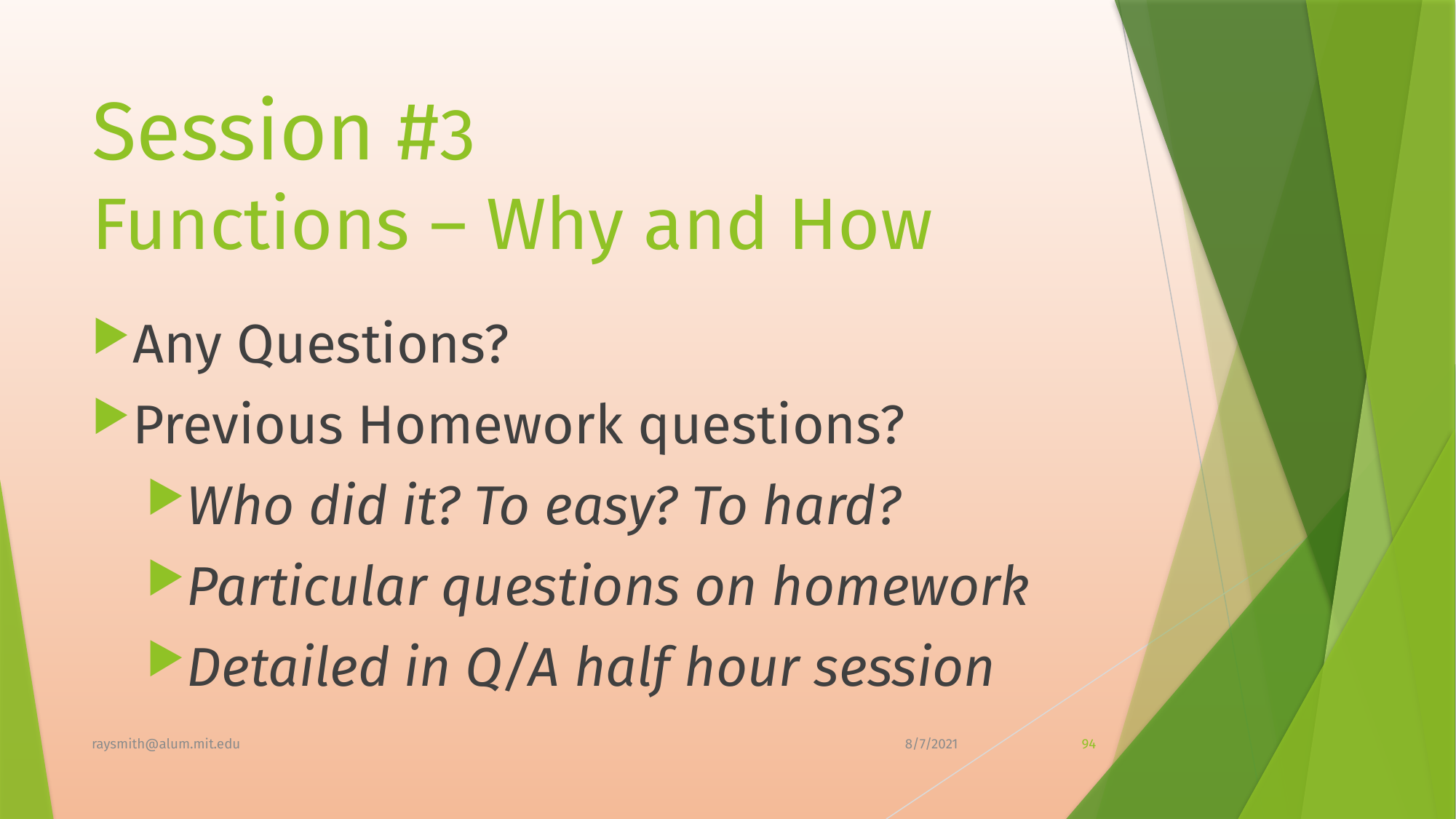

# Session #3 Functions – Why and How
Any Questions?
Previous Homework questions?
Who did it? To easy? To hard?
Particular questions on homework
Detailed in Q/A half hour session

raysmith@alum.mit.edu
8/7/2021
94